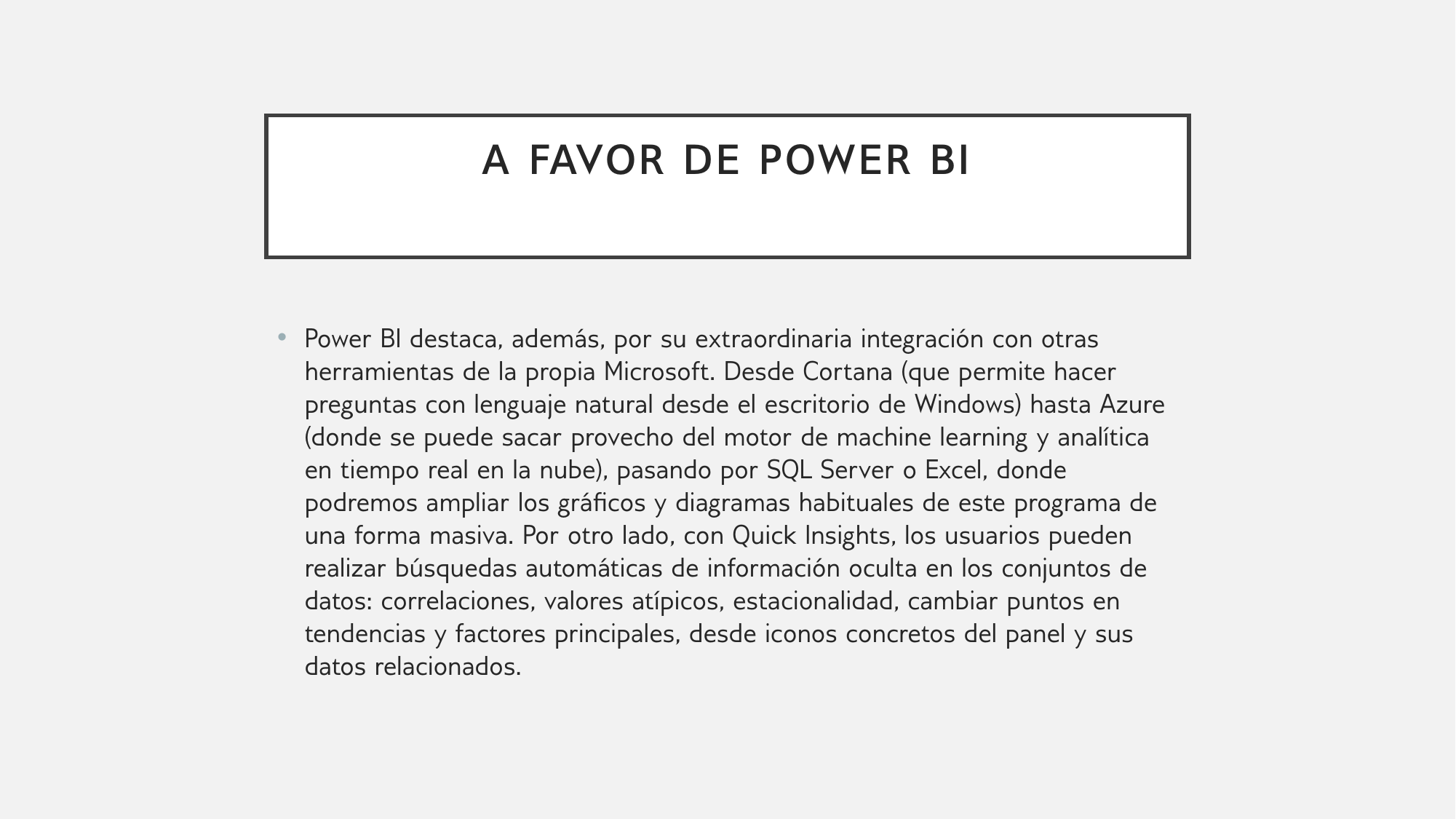

# A favor de Power BI
Power BI destaca, además, por su extraordinaria integración con otras herramientas de la propia Microsoft. Desde Cortana (que permite hacer preguntas con lenguaje natural desde el escritorio de Windows) hasta Azure (donde se puede sacar provecho del motor de machine learning y analítica en tiempo real en la nube), pasando por SQL Server o Excel, donde podremos ampliar los gráficos y diagramas habituales de este programa de una forma masiva. Por otro lado, con Quick Insights, los usuarios pueden realizar búsquedas automáticas de información oculta en los conjuntos de datos: correlaciones, valores atípicos, estacionalidad, cambiar puntos en tendencias y factores principales, desde iconos concretos del panel y sus datos relacionados.